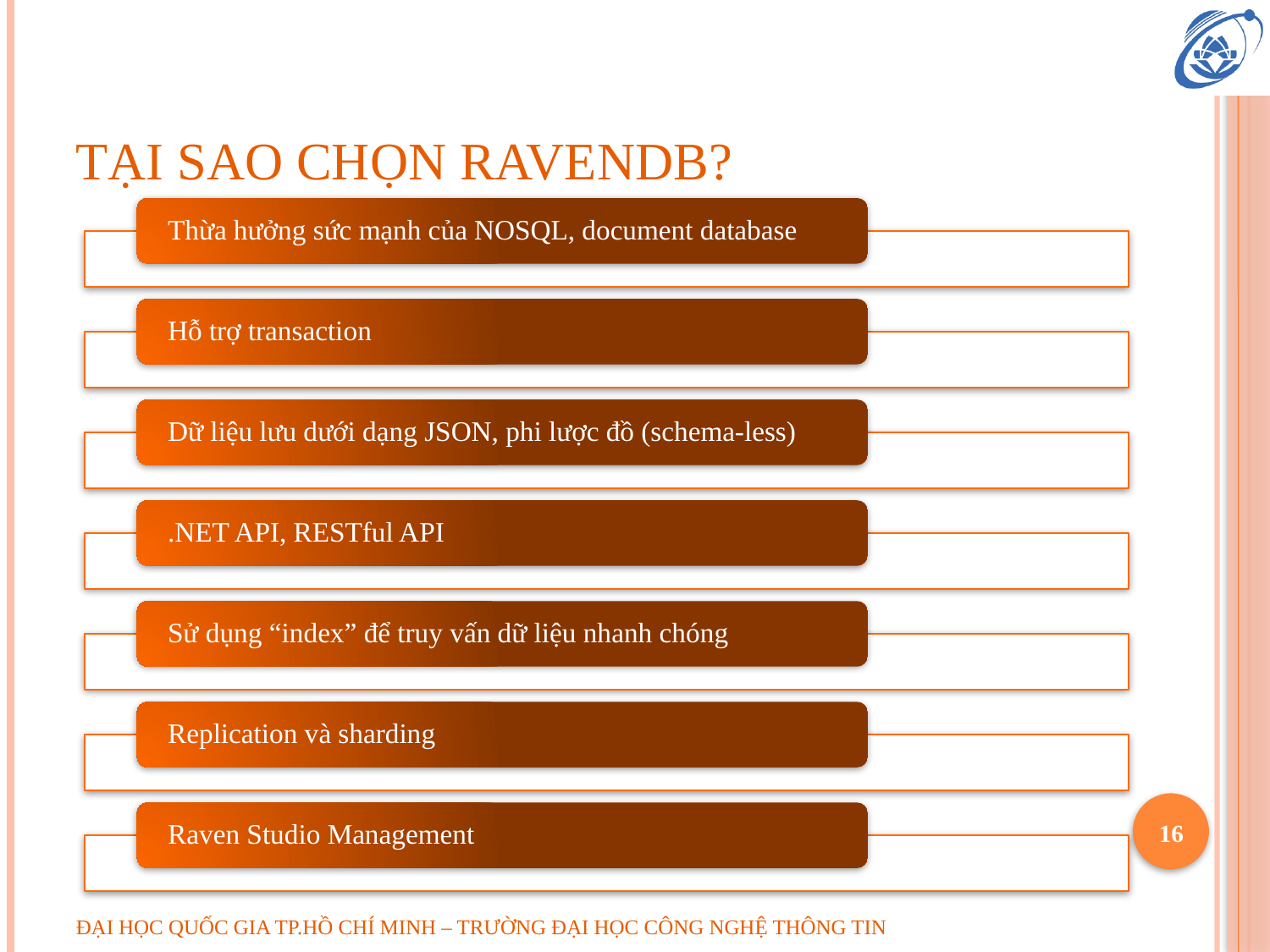

# tại sao chọn ravendb?
Thừa hưởng sức mạnh của NOSQL, document database

Hỗ trợ transaction

Dữ liệu lưu dưới dạng JSON, phi lược đồ (schema-less)

.NET API, RESTful API

Sử dụng “index” để truy vấn dữ liệu nhanh chóng

Replication và sharding

16
Raven Studio Management

ĐẠI HỌC QUỐC GIA TP.HỒ CHÍ MINH – TRƯỜNG ĐẠI HỌC CÔNG NGHỆ THÔNG TIN